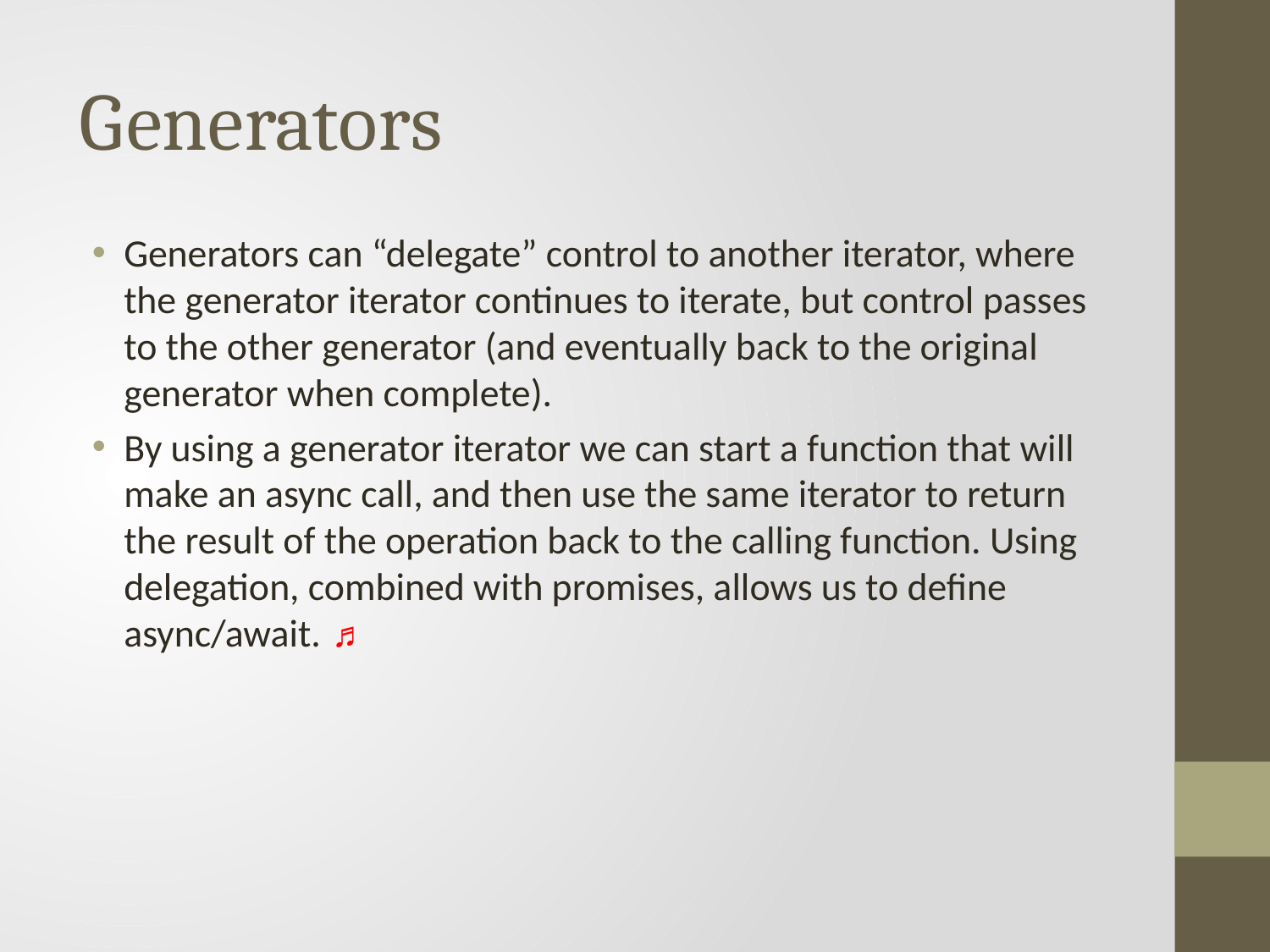

# Generators
Generators can “delegate” control to another iterator, where the generator iterator continues to iterate, but control passes to the other generator (and eventually back to the original generator when complete).
By using a generator iterator we can start a function that will make an async call, and then use the same iterator to return the result of the operation back to the calling function. Using delegation, combined with promises, allows us to define async/await. ♬